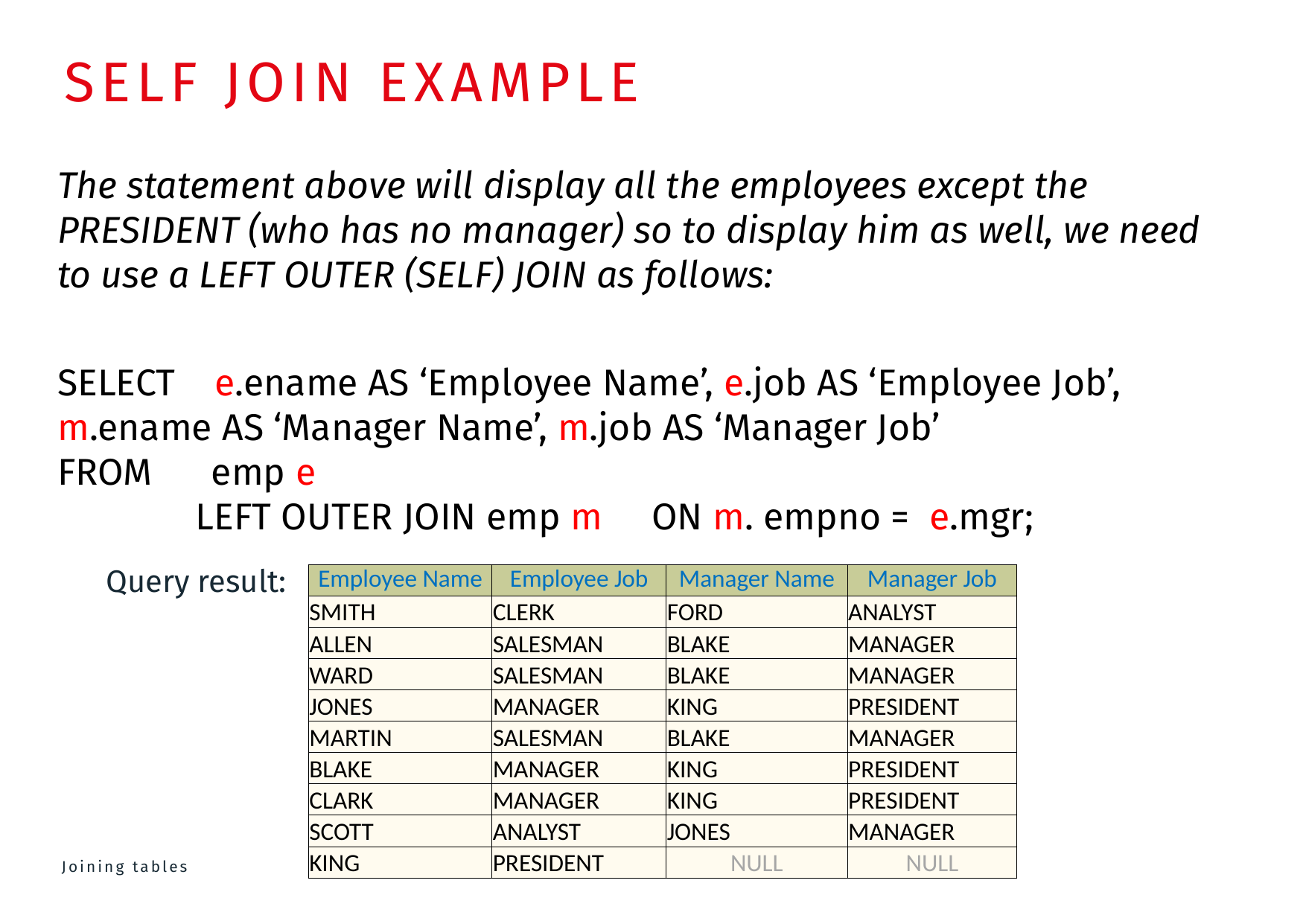

# Self join example
The statement above will display all the employees except the PRESIDENT (who has no manager) so to display him as well, we need to use a LEFT OUTER (SELF) JOIN as follows:

SELECT    e.ename AS ‘Employee Name’, e.job AS ‘Employee Job’, m.ename AS ‘Manager Name’, m.job AS ‘Manager Job’
FROM      emp e
              LEFT OUTER JOIN emp m     ON m. empno =  e.mgr;
Query result:
| Employee Name | Employee Job | Manager Name | Manager Job |
| --- | --- | --- | --- |
| SMITH | CLERK | FORD | ANALYST |
| ALLEN | SALESMAN | BLAKE | MANAGER |
| WARD | SALESMAN | BLAKE | MANAGER |
| JONES | MANAGER | KING | PRESIDENT |
| MARTIN | SALESMAN | BLAKE | MANAGER |
| BLAKE | MANAGER | KING | PRESIDENT |
| CLARK | MANAGER | KING | PRESIDENT |
| SCOTT | ANALYST | JONES | MANAGER |
| KING | PRESIDENT | NULL | NULL |
Joining tables